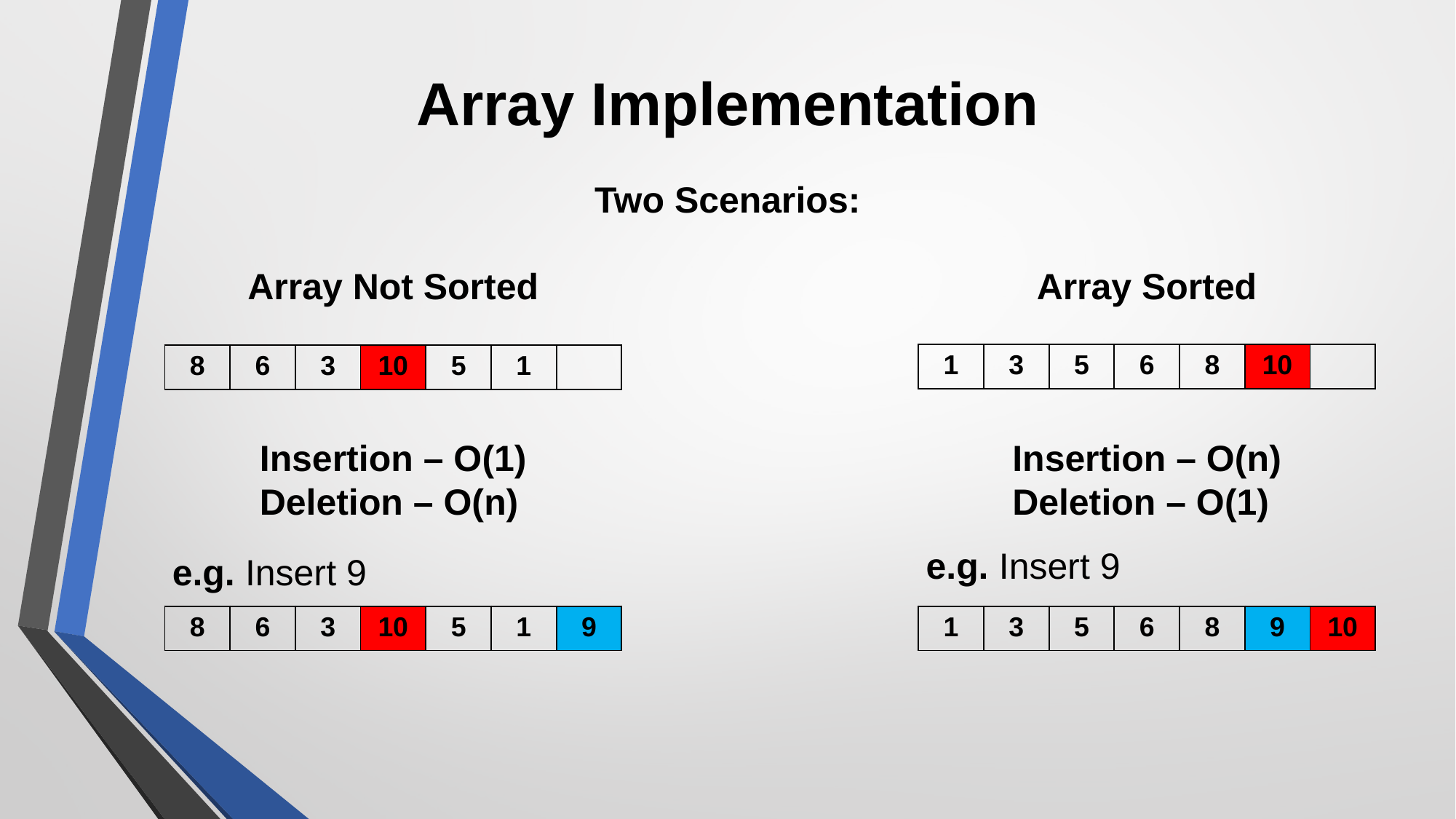

# Array Implementation
Two Scenarios:
Array Sorted
Array Not Sorted
| 1 | 3 | 5 | 6 | 8 | 10 |  |
| --- | --- | --- | --- | --- | --- | --- |
| 8 | 6 | 3 | 10 | 5 | 1 |  |
| --- | --- | --- | --- | --- | --- | --- |
Insertion – O(n)
Deletion – O(1)
Insertion – O(1)
Deletion – O(n)
e.g. Insert 9
e.g. Insert 9
| 8 | 6 | 3 | 10 | 5 | 1 | 9 |
| --- | --- | --- | --- | --- | --- | --- |
| 1 | 3 | 5 | 6 | 8 | 9 | 10 |
| --- | --- | --- | --- | --- | --- | --- |